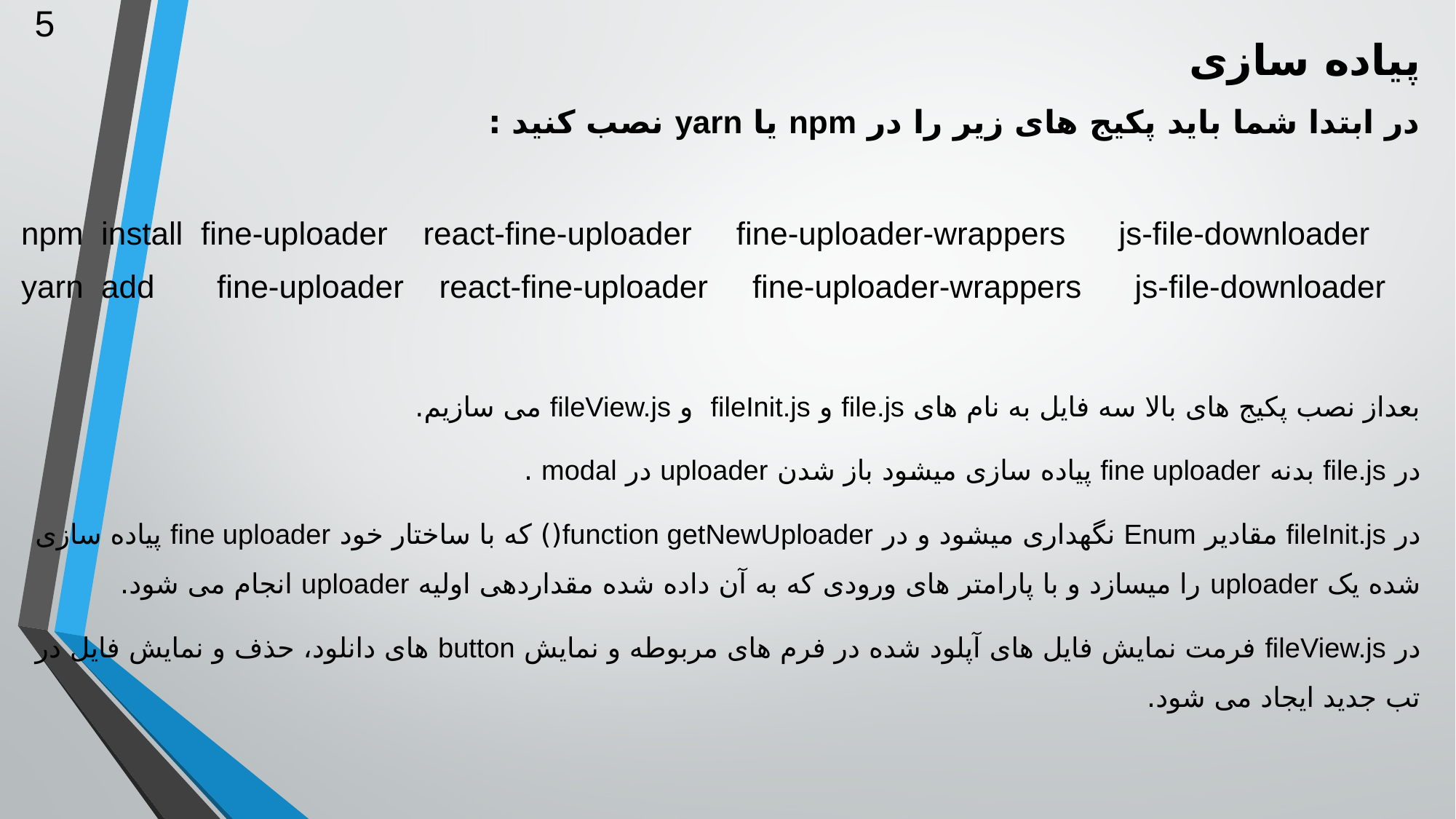

5
# پیاده سازی
در ابتدا شما باید پکیج های زیر را در npm یا yarn نصب کنید :

npm  install  fine-uploader    react-fine-uploader     fine-uploader-wrappers      js-file-downloader
yarn  add       fine-uploader    react-fine-uploader     fine-uploader-wrappers      js-file-downloader

بعداز نصب پکیج های بالا سه فایل به نام های file.js و fileInit.js  و fileView.js می سازیم.
در file.js بدنه fine uploader پیاده سازی میشود باز شدن uploader در modal .
در fileInit.js مقادیر Enum نگهداری میشود و در function getNewUploader() که با ساختار خود fine uploader پیاده سازی شده یک uploader را میسازد و با پارامتر های ورودی که به آن داده شده مقداردهی اولیه uploader انجام می شود.
در fileView.js فرمت نمایش فایل های آپلود شده در فرم های مربوطه و نمایش button های دانلود، حذف و نمایش فایل در تب جدید ایجاد می شود.